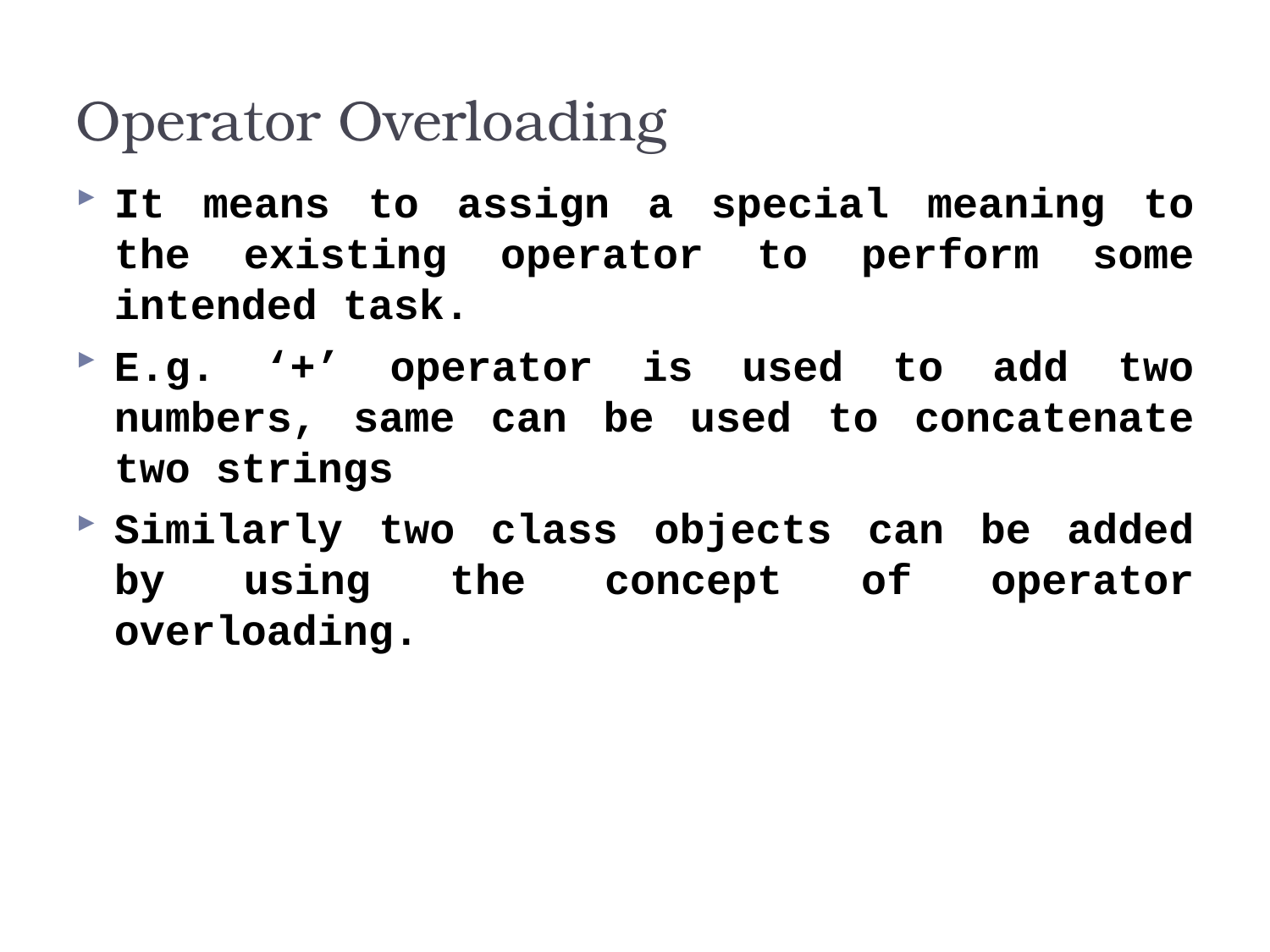

# Operator Overloading
It means to assign a special meaning to the existing operator to perform some intended task.
E.g. ‘+’ operator is used to add two numbers, same can be used to concatenate two strings
Similarly two class objects can be added by using the concept of operator overloading.